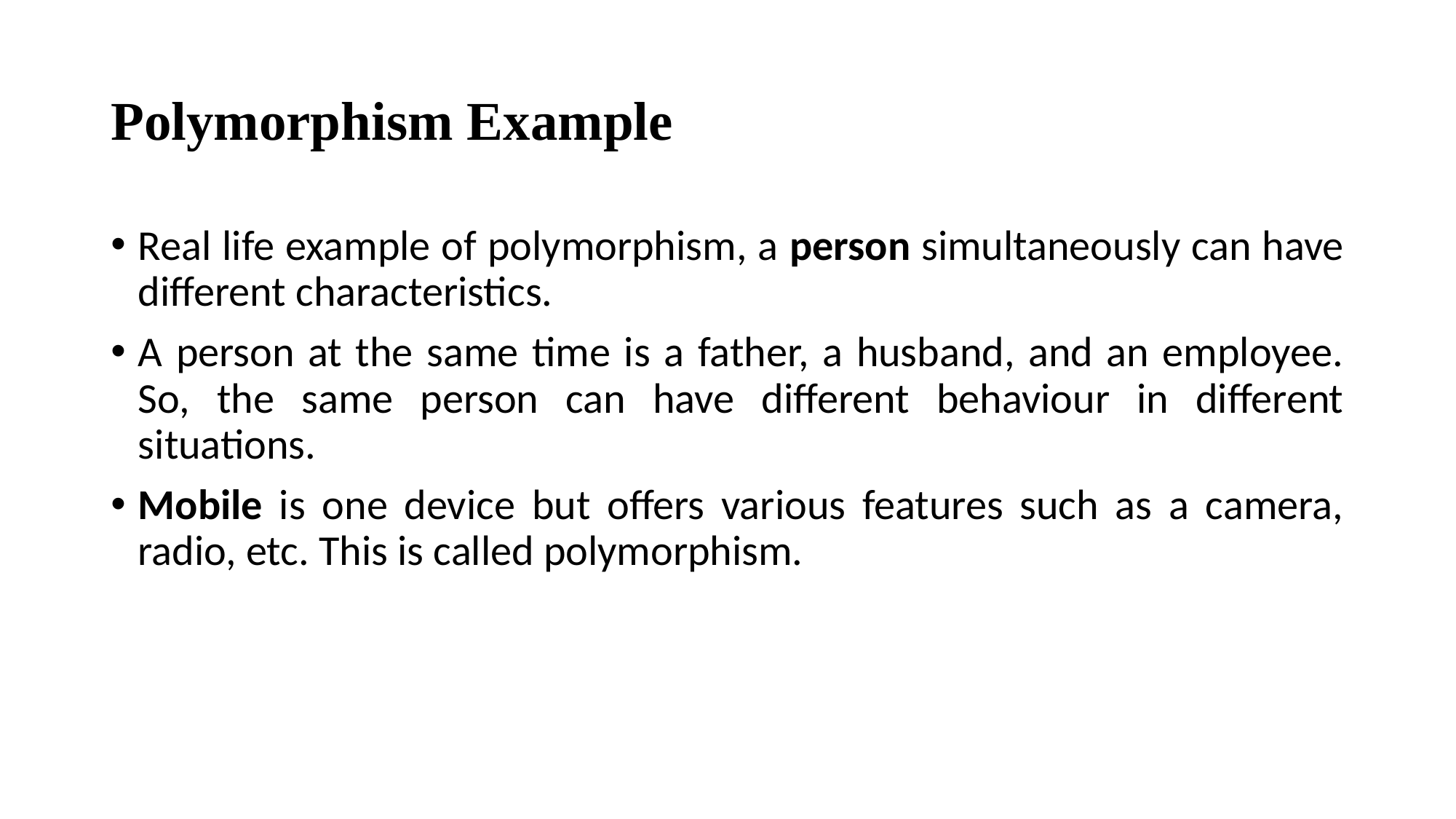

# Polymorphism Example
Real life example of polymorphism, a person simultaneously can have different characteristics.
A person at the same time is a father, a husband, and an employee. So, the same person can have different behaviour in different situations.
Mobile is one device but offers various features such as a camera, radio, etc. This is called polymorphism.